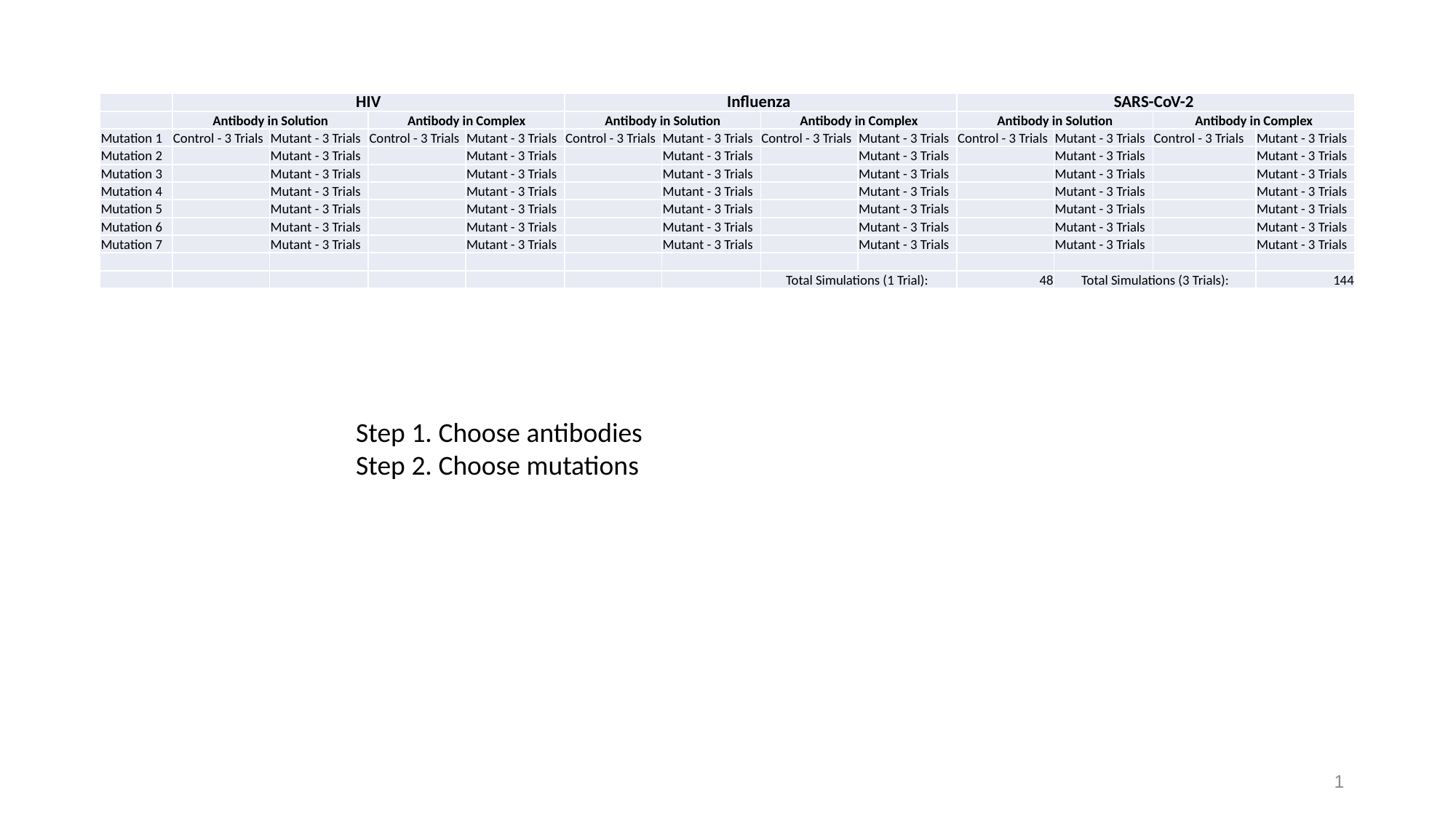

|  | HIV |  |  |  | Influenza |  |  |  | SARS-CoV-2 |  |  |  |
| --- | --- | --- | --- | --- | --- | --- | --- | --- | --- | --- | --- | --- |
|  | Antibody in Solution |  | Antibody in Complex |  | Antibody in Solution |  | Antibody in Complex |  | Antibody in Solution |  | Antibody in Complex |  |
| Mutation 1 | Control - 3 Trials | Mutant - 3 Trials | Control - 3 Trials | Mutant - 3 Trials | Control - 3 Trials | Mutant - 3 Trials | Control - 3 Trials | Mutant - 3 Trials | Control - 3 Trials | Mutant - 3 Trials | Control - 3 Trials | Mutant - 3 Trials |
| Mutation 2 |  | Mutant - 3 Trials |  | Mutant - 3 Trials |  | Mutant - 3 Trials |  | Mutant - 3 Trials |  | Mutant - 3 Trials |  | Mutant - 3 Trials |
| Mutation 3 |  | Mutant - 3 Trials |  | Mutant - 3 Trials |  | Mutant - 3 Trials |  | Mutant - 3 Trials |  | Mutant - 3 Trials |  | Mutant - 3 Trials |
| Mutation 4 |  | Mutant - 3 Trials |  | Mutant - 3 Trials |  | Mutant - 3 Trials |  | Mutant - 3 Trials |  | Mutant - 3 Trials |  | Mutant - 3 Trials |
| Mutation 5 |  | Mutant - 3 Trials |  | Mutant - 3 Trials |  | Mutant - 3 Trials |  | Mutant - 3 Trials |  | Mutant - 3 Trials |  | Mutant - 3 Trials |
| Mutation 6 |  | Mutant - 3 Trials |  | Mutant - 3 Trials |  | Mutant - 3 Trials |  | Mutant - 3 Trials |  | Mutant - 3 Trials |  | Mutant - 3 Trials |
| Mutation 7 |  | Mutant - 3 Trials |  | Mutant - 3 Trials |  | Mutant - 3 Trials |  | Mutant - 3 Trials |  | Mutant - 3 Trials |  | Mutant - 3 Trials |
|  |  |  |  |  |  |  |  |  |  |  |  |  |
|  |  |  |  |  |  |  | Total Simulations (1 Trial): |  | 48 | Total Simulations (3 Trials): |  | 144 |
Step 1. Choose antibodies
Step 2. Choose mutations
1